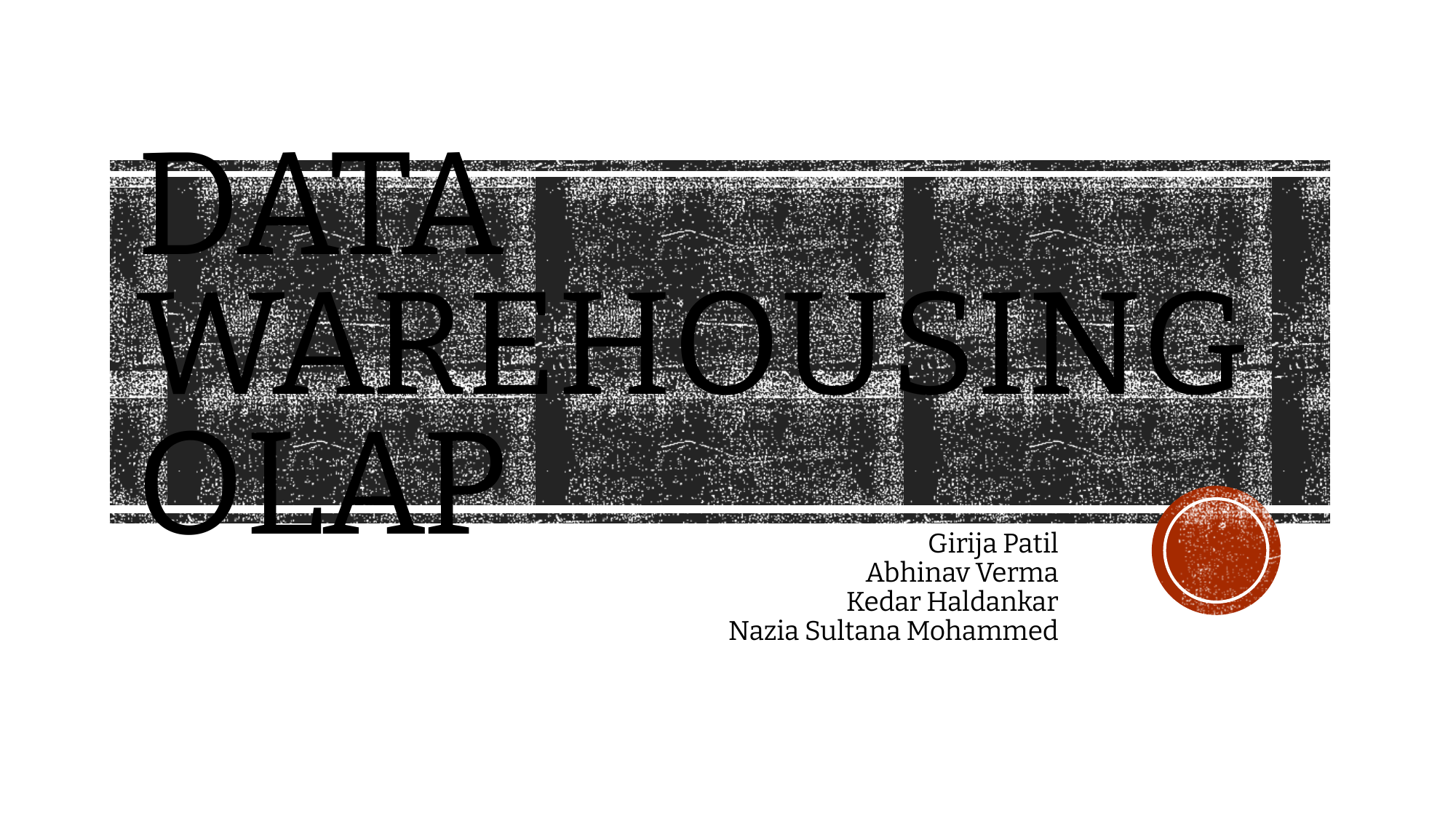

# Data Warehousing OLAP
Girija Patil
Abhinav Verma
Kedar Haldankar
Nazia Sultana Mohammed